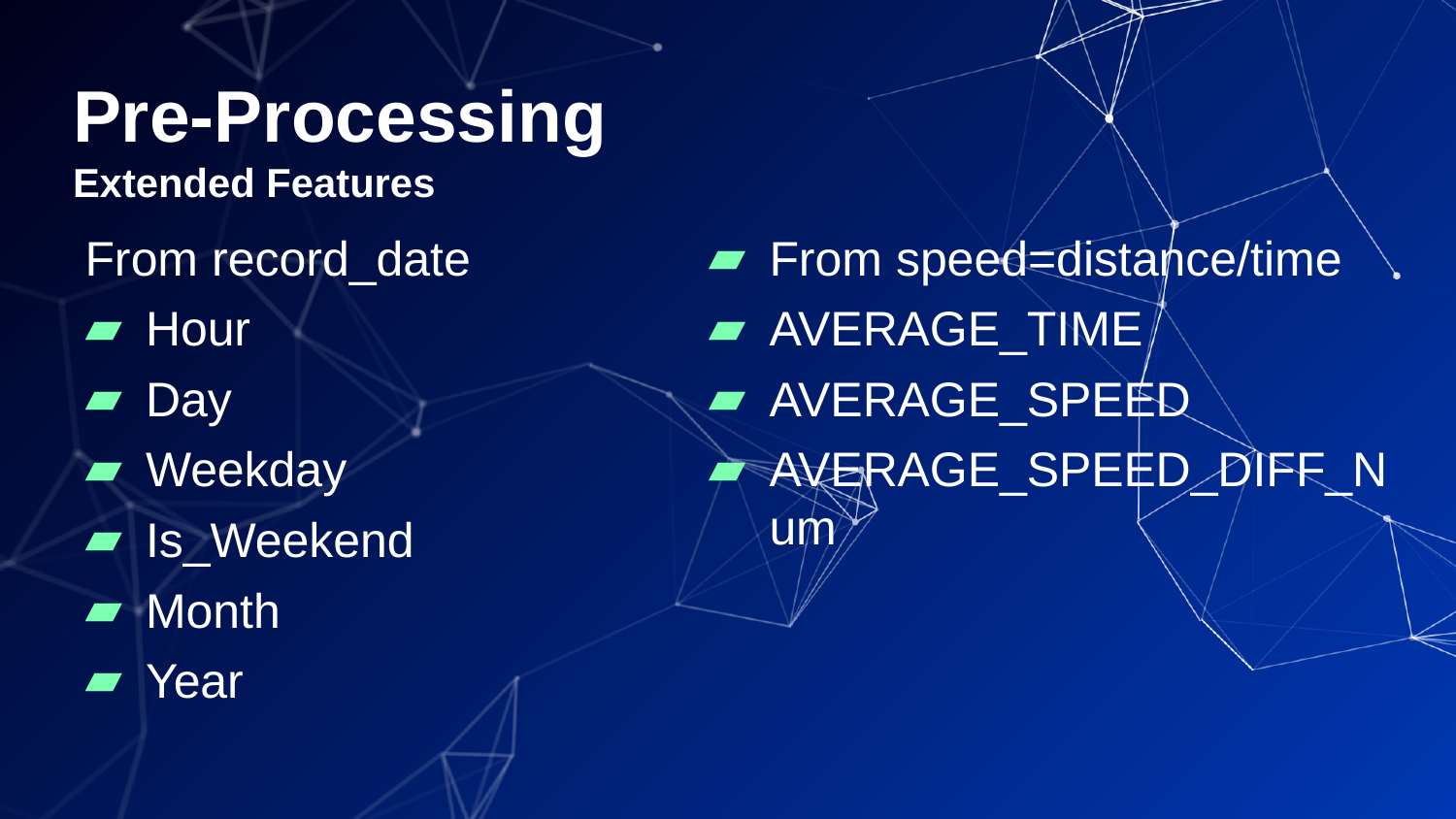

# Pre-Processing Extended Features
From record_date
Hour
Day
Weekday
Is_Weekend
Month
Year

From speed=distance/time
AVERAGE_TIME
AVERAGE_SPEED
AVERAGE_SPEED_DIFF_Num

6